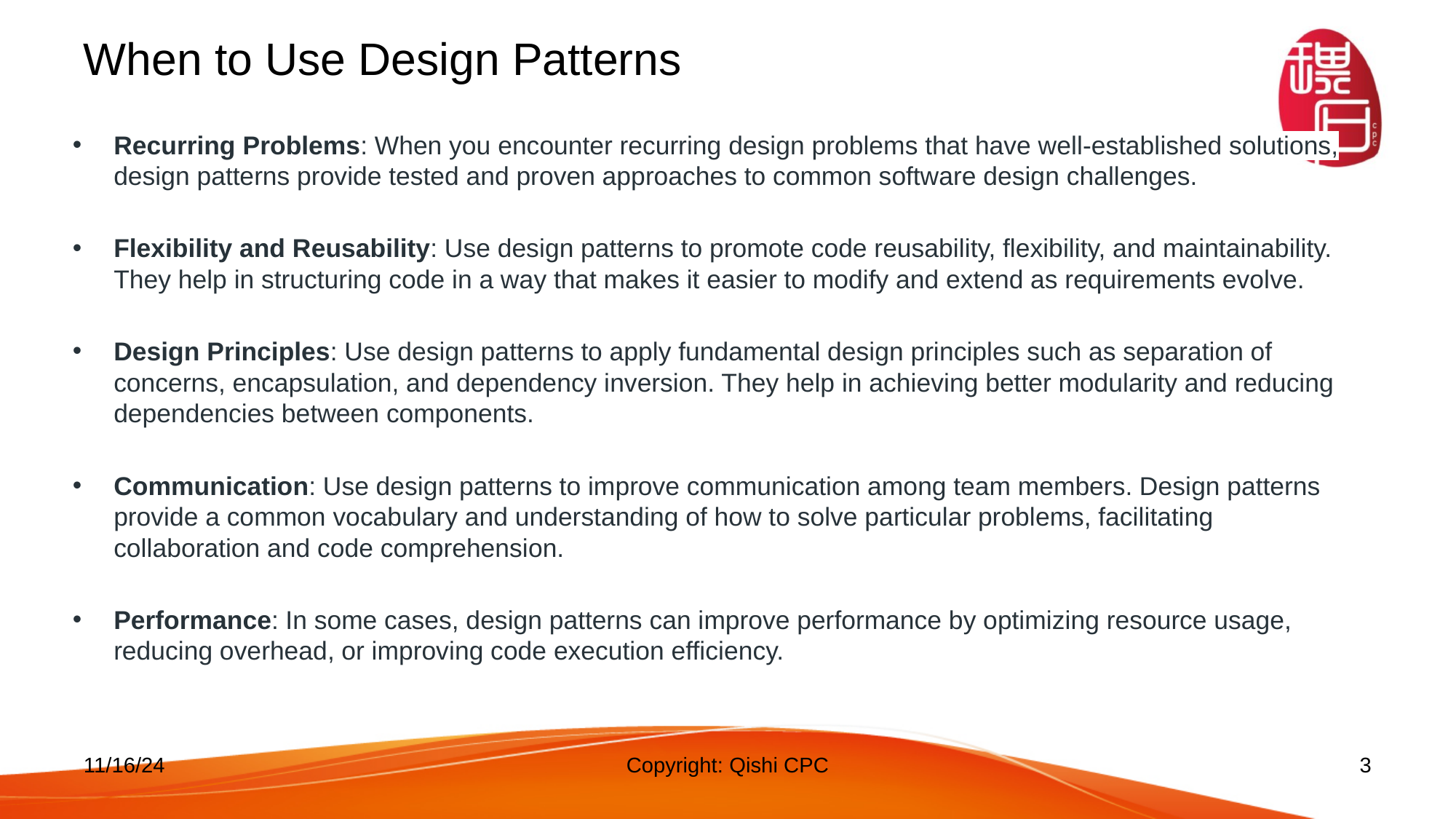

# When to Use Design Patterns
Recurring Problems: When you encounter recurring design problems that have well-established solutions, design patterns provide tested and proven approaches to common software design challenges.

Flexibility and Reusability: Use design patterns to promote code reusability, flexibility, and maintainability. They help in structuring code in a way that makes it easier to modify and extend as requirements evolve.

Design Principles: Use design patterns to apply fundamental design principles such as separation of concerns, encapsulation, and dependency inversion. They help in achieving better modularity and reducing dependencies between components.

Communication: Use design patterns to improve communication among team members. Design patterns provide a common vocabulary and understanding of how to solve particular problems, facilitating collaboration and code comprehension.

Performance: In some cases, design patterns can improve performance by optimizing resource usage, reducing overhead, or improving code execution efficiency.

11/16/24
Copyright: Qishi CPC
3